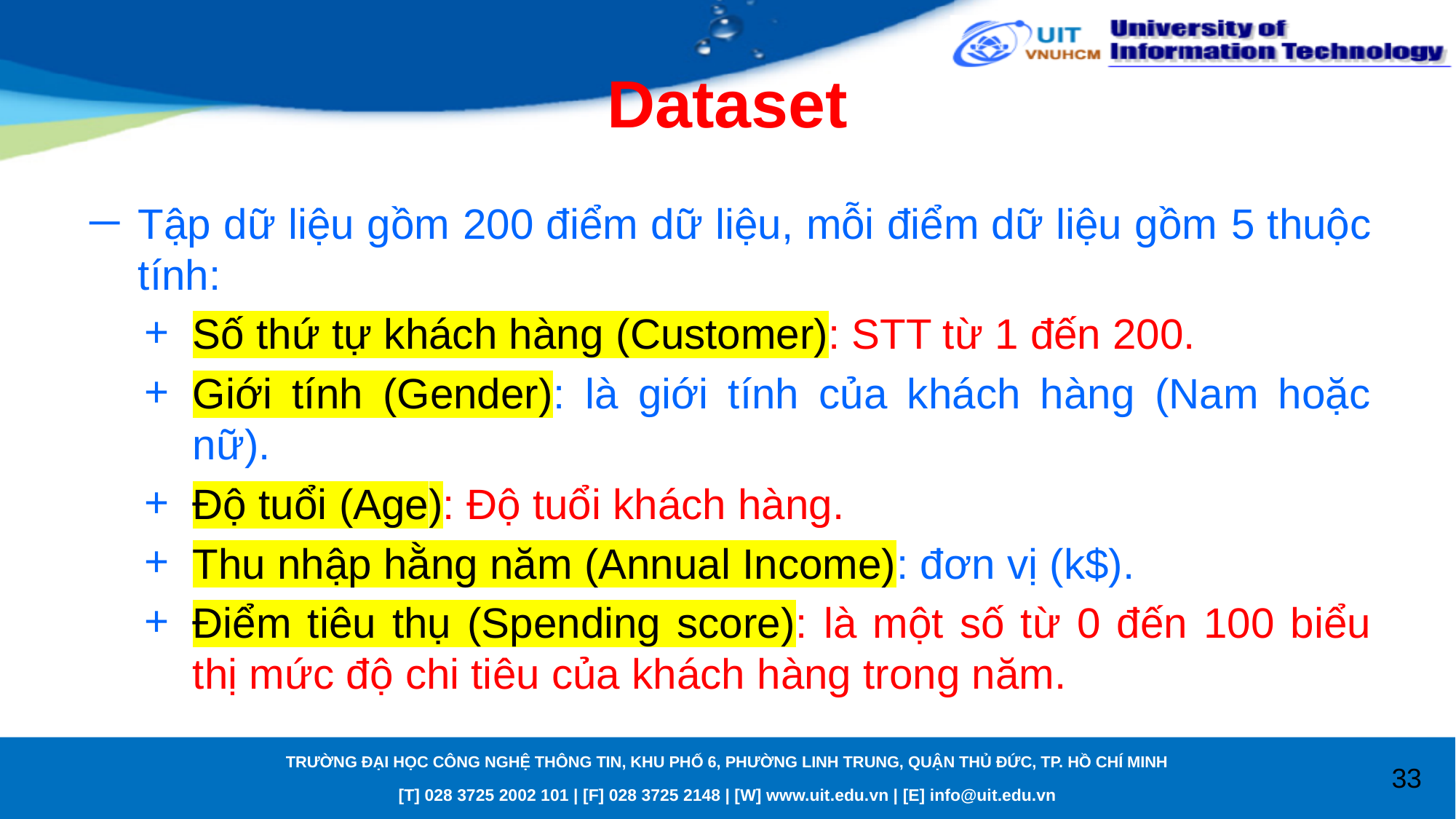

# Dataset
Tập dữ liệu gồm 200 điểm dữ liệu, mỗi điểm dữ liệu gồm 5 thuộc tính:
Số thứ tự khách hàng (Customer): STT từ 1 đến 200.
Giới tính (Gender): là giới tính của khách hàng (Nam hoặc nữ).
Độ tuổi (Age): Độ tuổi khách hàng.
Thu nhập hằng năm (Annual Income): đơn vị (k$).
Điểm tiêu thụ (Spending score): là một số từ 0 đến 100 biểu thị mức độ chi tiêu của khách hàng trong năm.